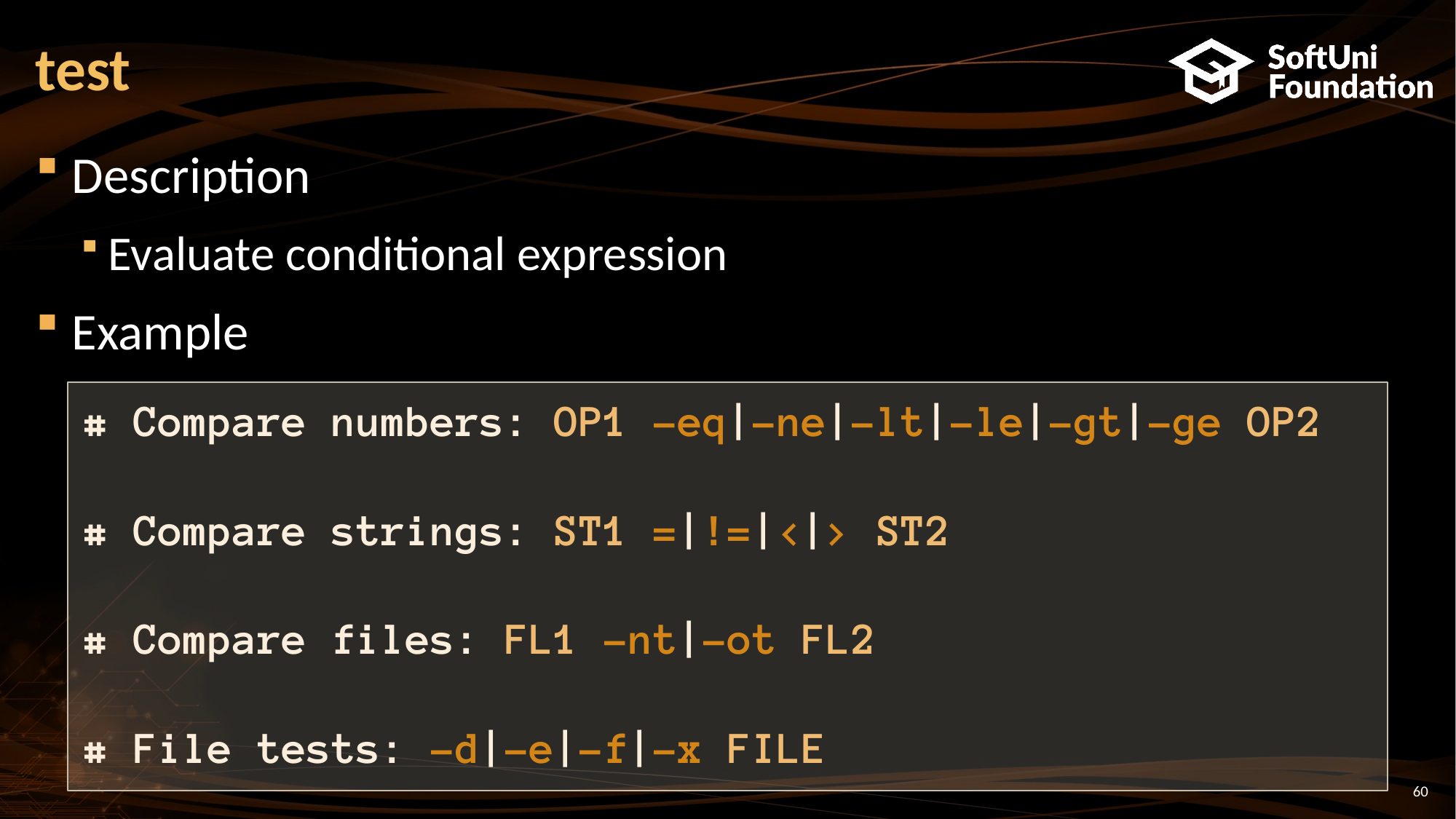

# test
Description
Evaluate conditional expression
Example
# Compare numbers: OP1 -eq|-ne|-lt|-le|-gt|-ge OP2

# Compare strings: ST1 =|!=|<|> ST2

# Compare files: FL1 -nt|-ot FL2

# File tests: -d|-e|-f|-x FILE
60